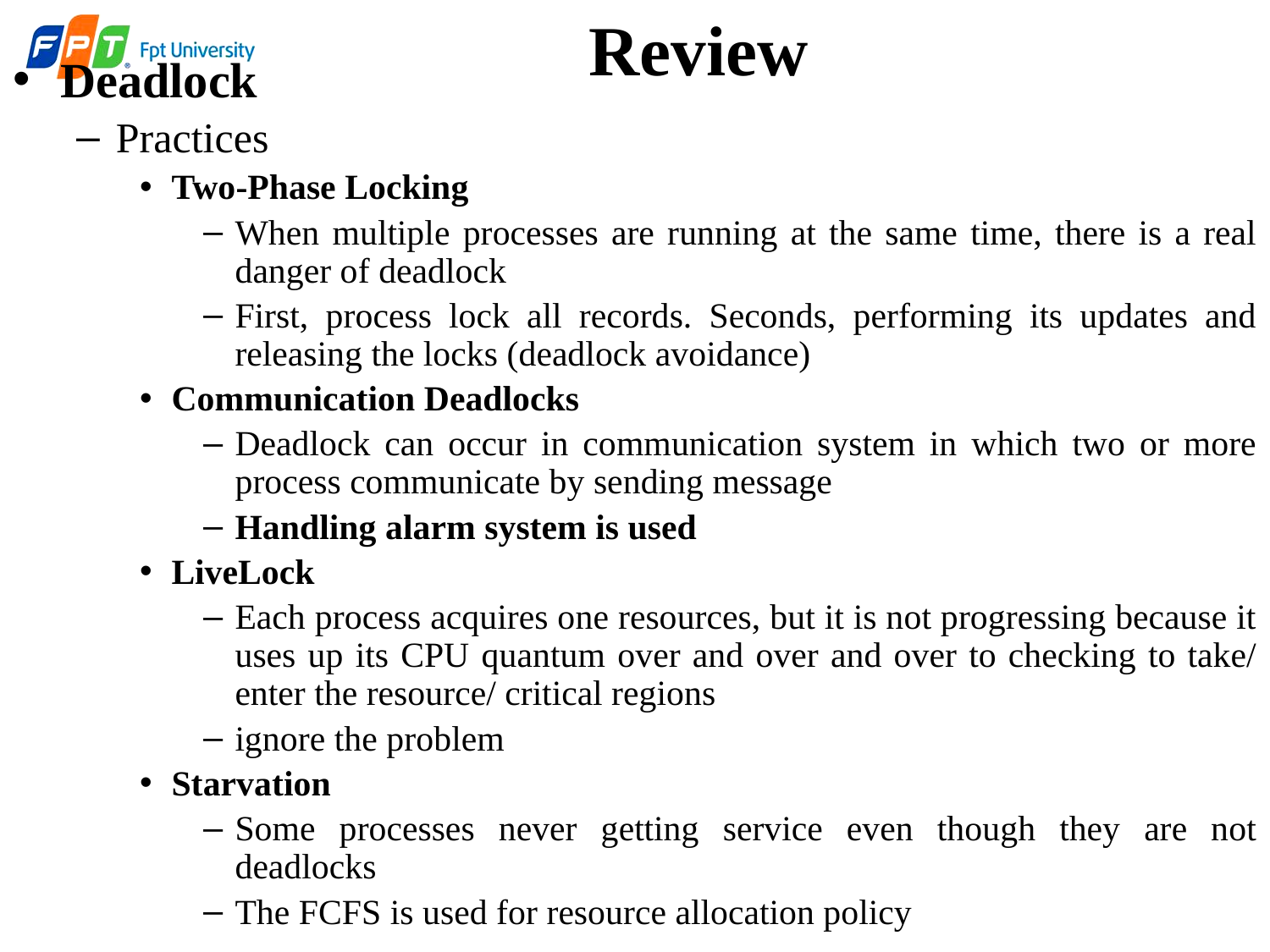

# Review
Deadlock
Practices
Two-Phase Locking
When multiple processes are running at the same time, there is a real danger of deadlock
First, process lock all records. Seconds, performing its updates and releasing the locks (deadlock avoidance)
Communication Deadlocks
Deadlock can occur in communication system in which two or more process communicate by sending message
Handling alarm system is used
LiveLock
Each process acquires one resources, but it is not progressing because it uses up its CPU quantum over and over and over to checking to take/ enter the resource/ critical regions
ignore the problem
Starvation
Some processes never getting service even though they are not deadlocks
The FCFS is used for resource allocation policy